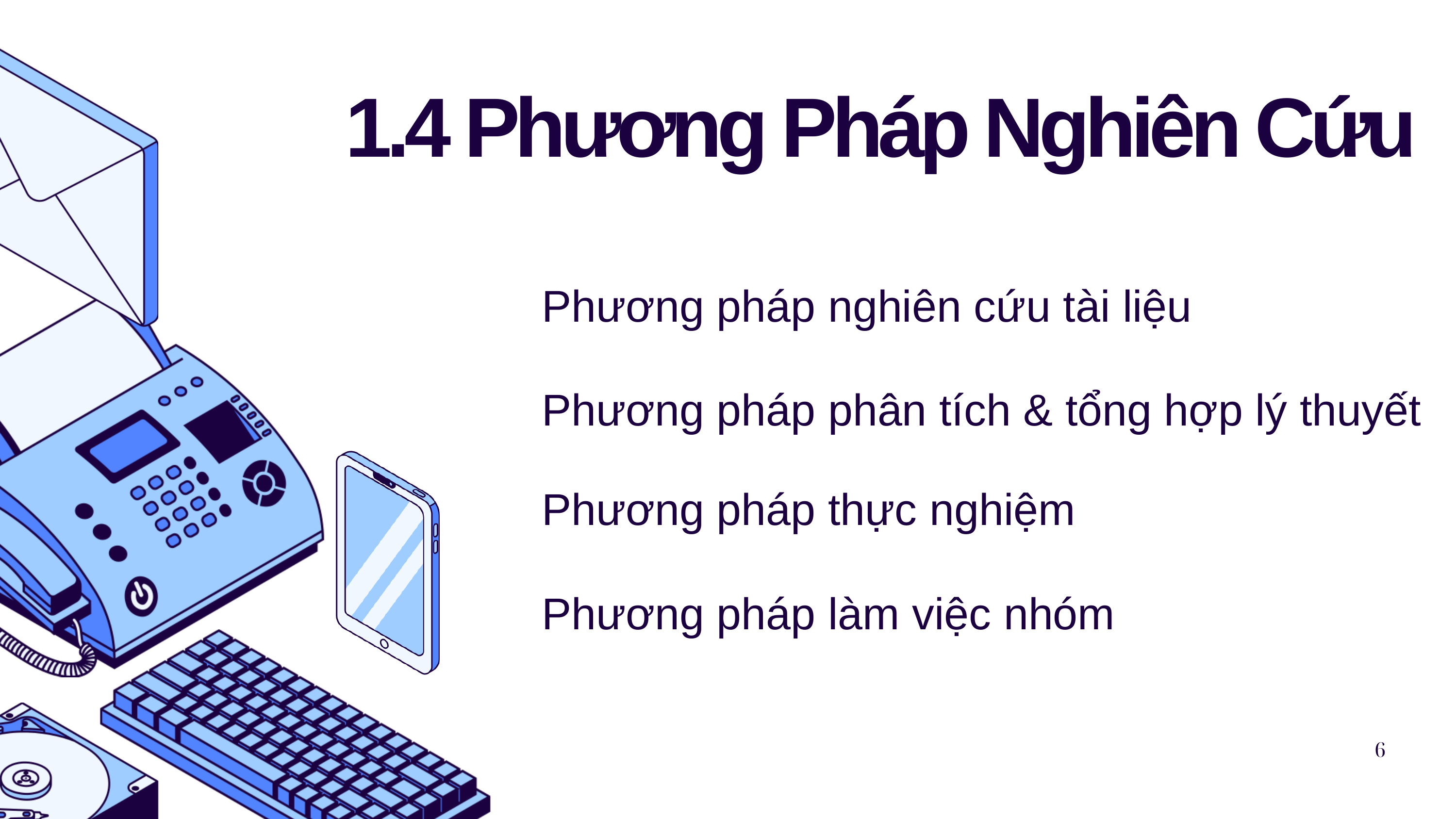

1.4 Phương Pháp Nghiên Cứu

Phương pháp nghiên cứu tài liệu

Phương pháp phân tích & tổng hợp lý thuyết

Phương pháp thực nghiệm
Phương pháp làm việc nhóm

6